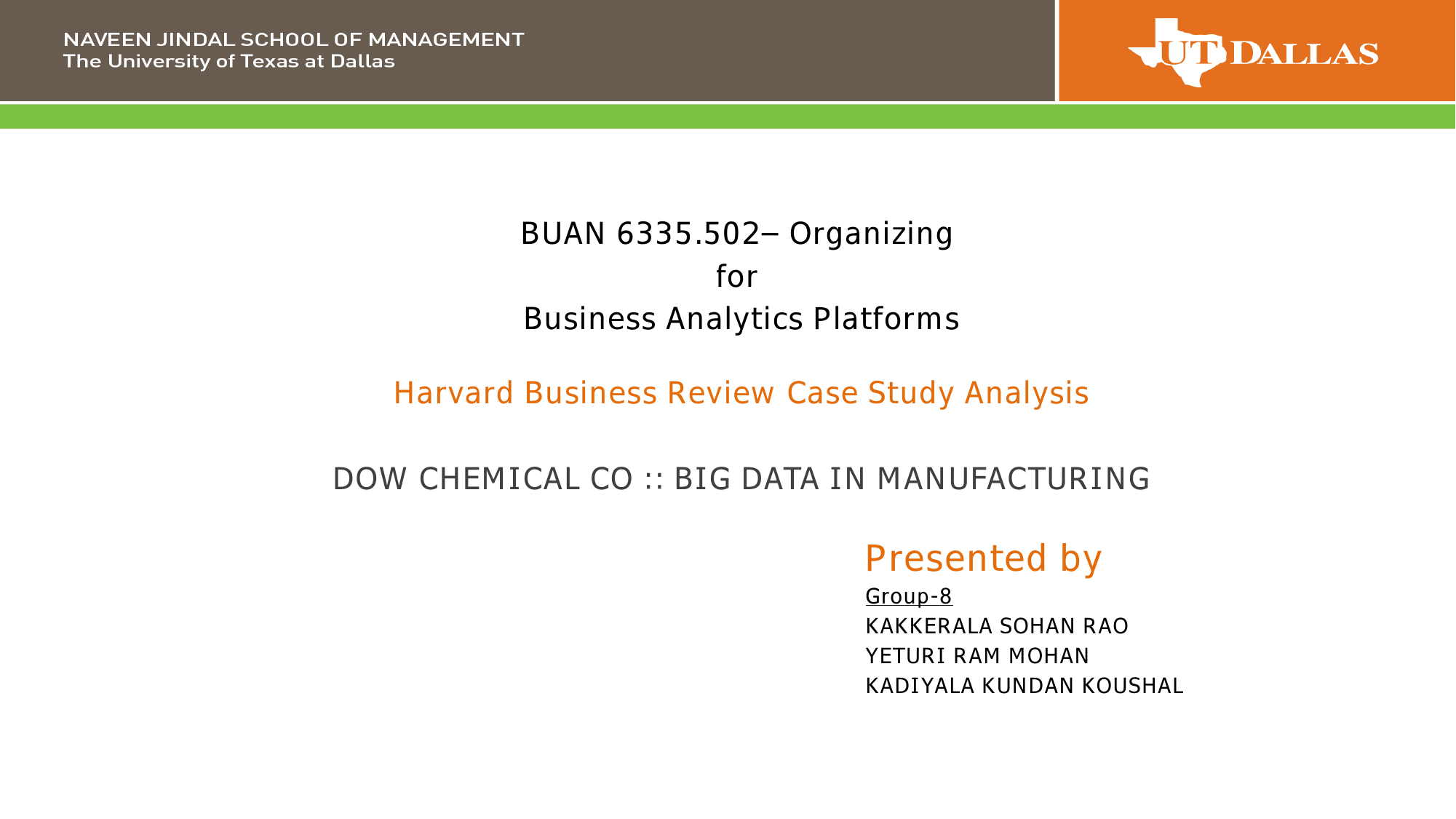

BUAN 6335.502– Organizing
for
Business Analytics Platforms

Harvard Business Review Case Study Analysis​​
​
​
​
​
​
​
​
​
​
​
​
​
​
# DOW CHEMICAL CO :: BIG DATA IN MANUFACTURING
Presented by
Group-8
KAKKERALA SOHAN RAO
YETURI RAM MOHAN
KADIYALA KUNDAN KOUSHAL